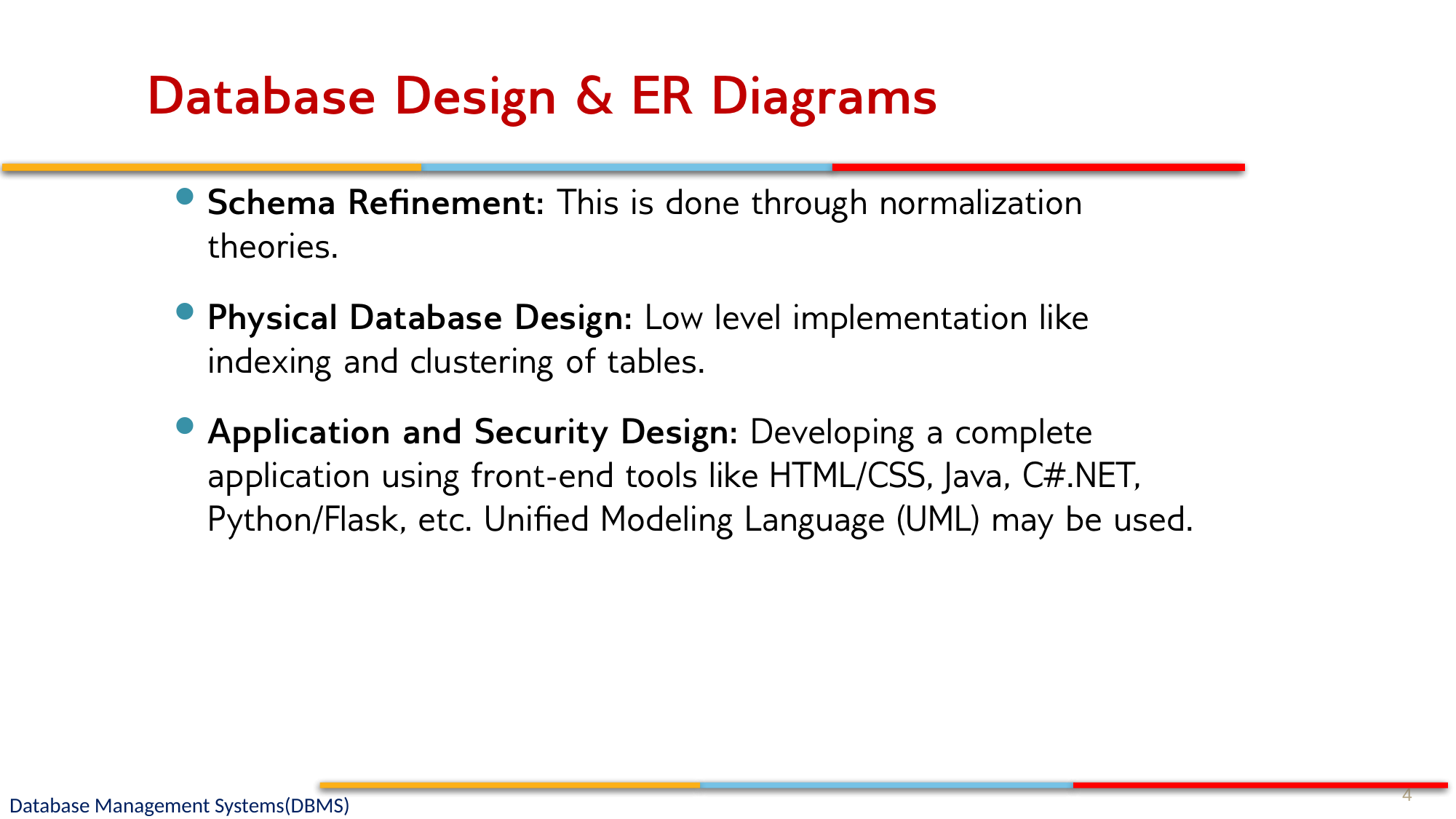

# Database Design & ER Diagrams

Schema Refinement: This is done through normalization theories.
Physical Database Design: Low level implementation like indexing and clustering of tables.
Application and Security Design: Developing a complete application using front-end tools like HTML/CSS, Java, C#.NET, Python/Flask, etc. Unified Modeling Language (UML) may be used.
4

Database Management Systems(DBMS)